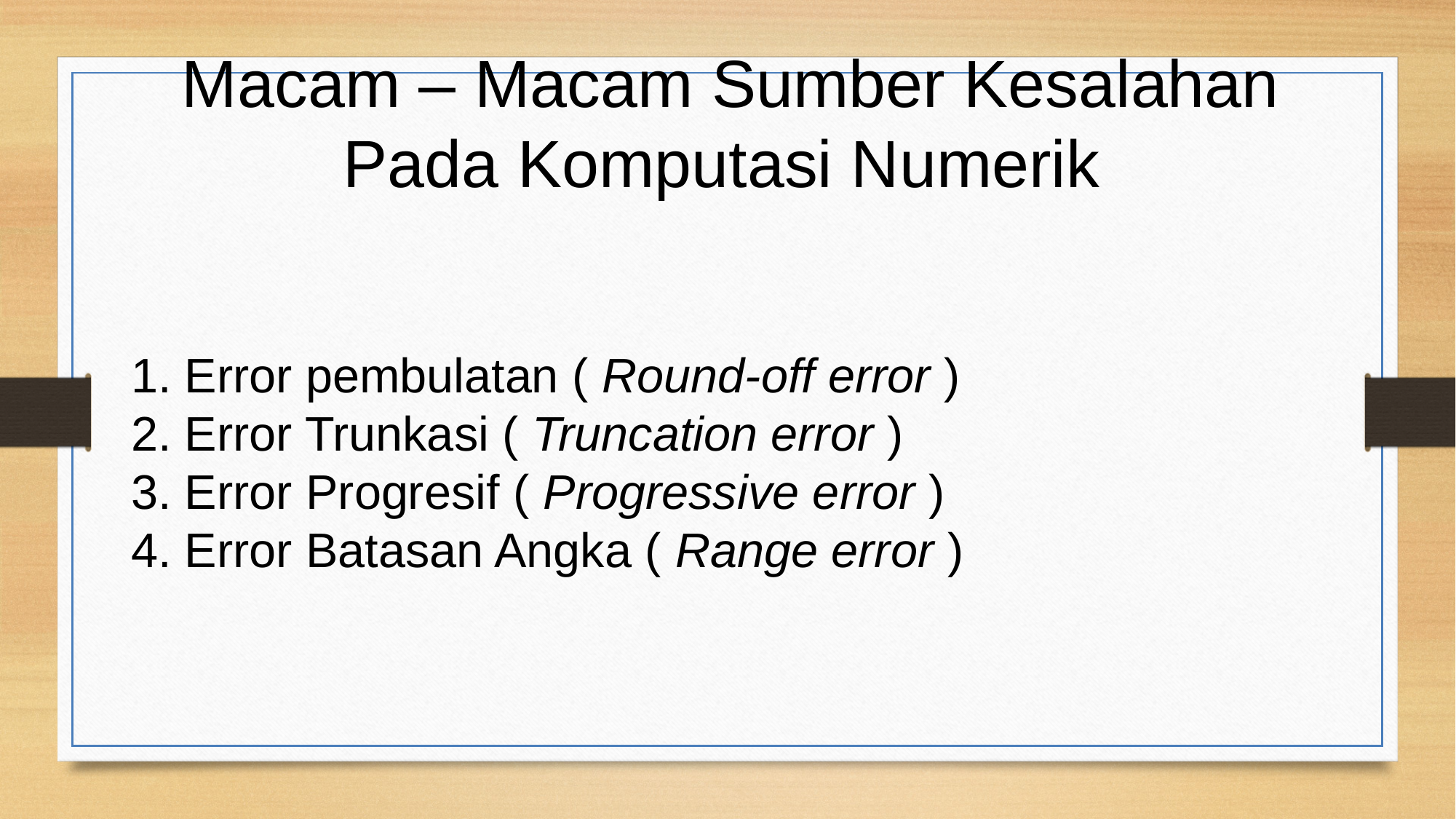

Macam – Macam Sumber Kesalahan Pada Komputasi Numerik
1. Error pembulatan ( Round-off error )
2. Error Trunkasi ( Truncation error )
3. Error Progresif ( Progressive error )
4. Error Batasan Angka ( Range error )